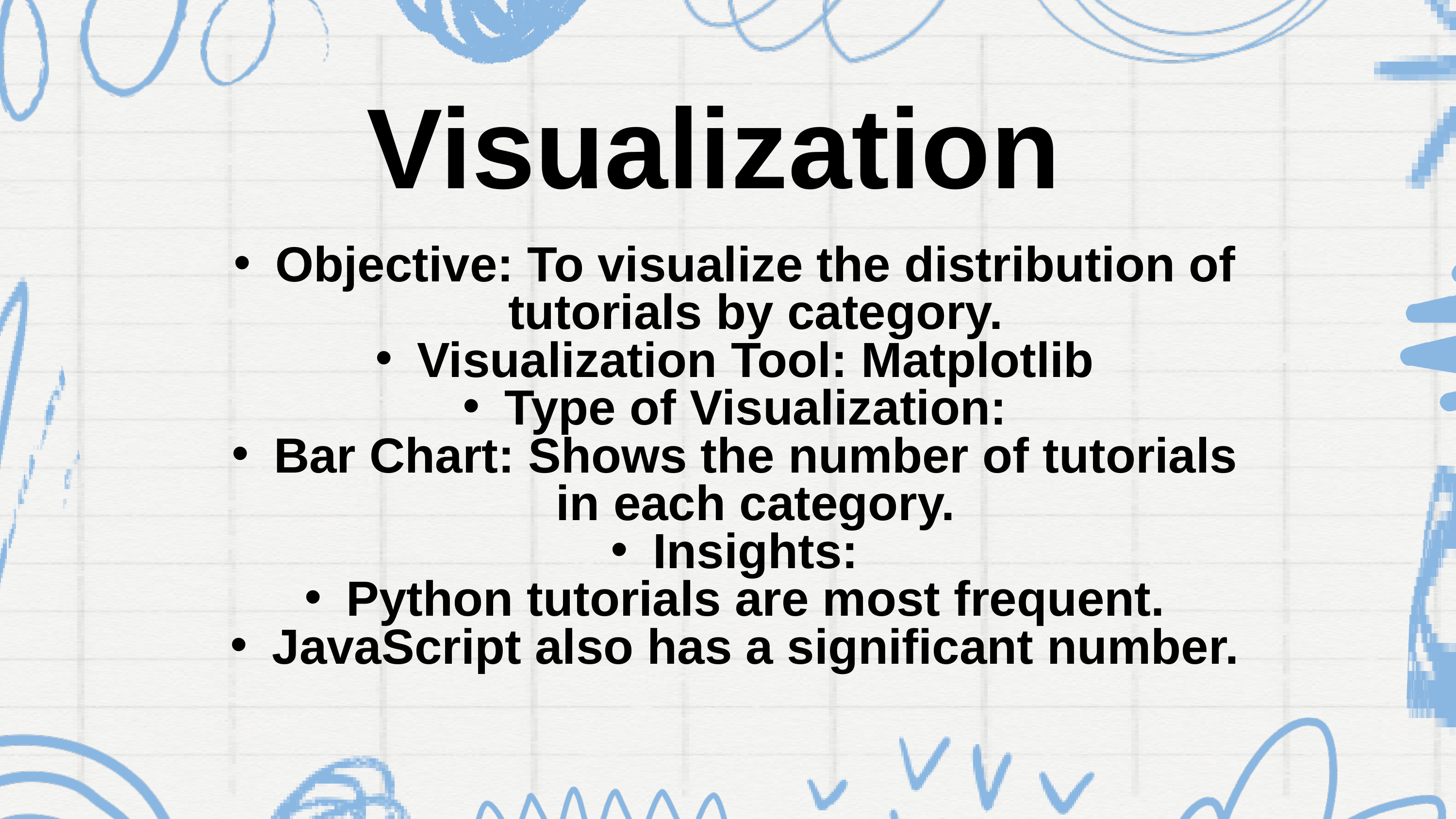

Visualization

Objective: To visualize the distribution of tutorials by category.
Visualization Tool: Matplotlib
Type of Visualization:
Bar Chart: Shows the number of tutorials in each category.
Insights:
Python tutorials are most frequent.
JavaScript also has a significant number.